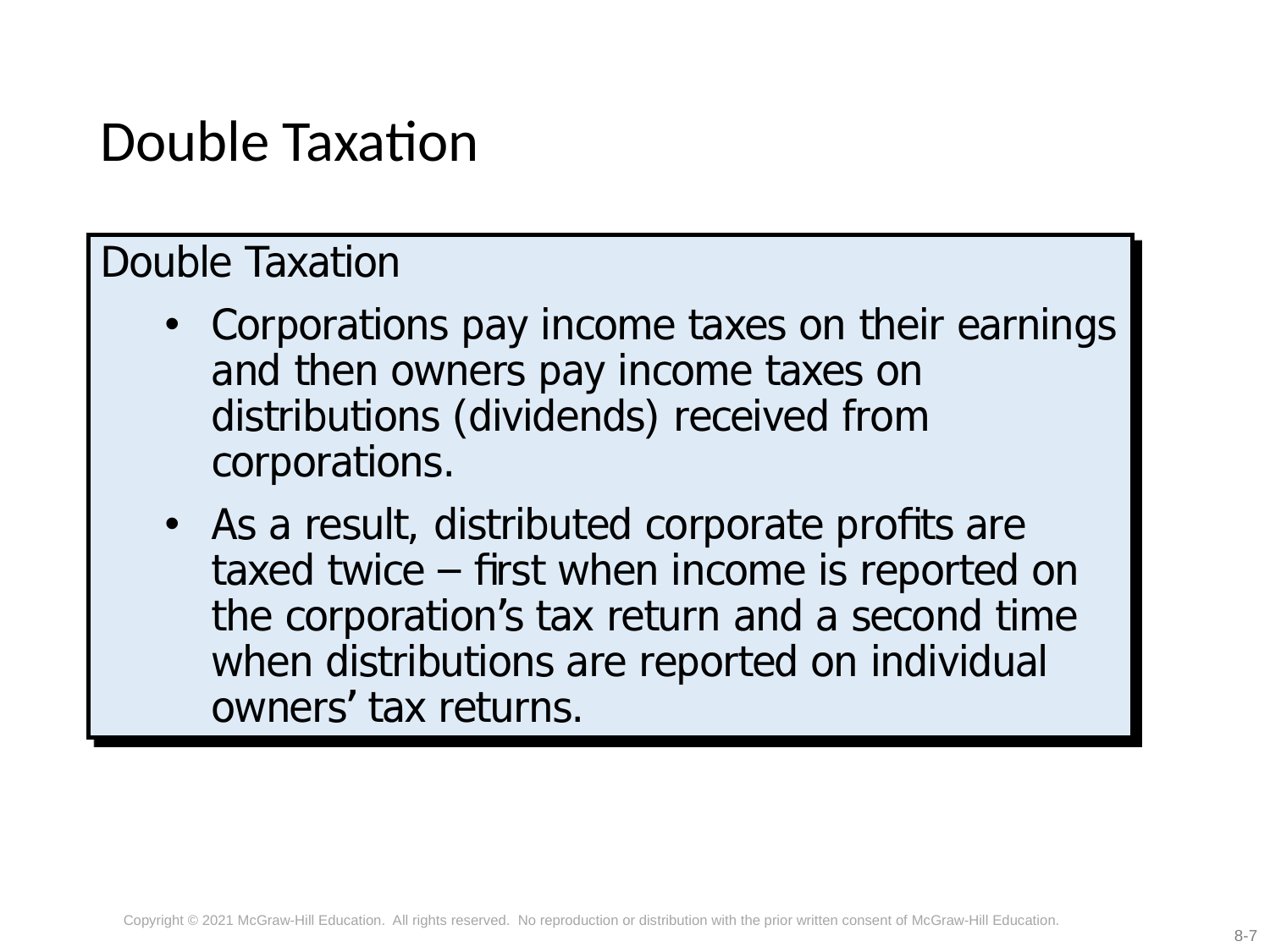

# Double Taxation
Double Taxation
Corporations pay income taxes on their earnings and then owners pay income taxes on distributions (dividends) received from corporations.
As a result, distributed corporate profits are taxed twice – first when income is reported on the corporation’s tax return and a second time when distributions are reported on individual owners’ tax returns.